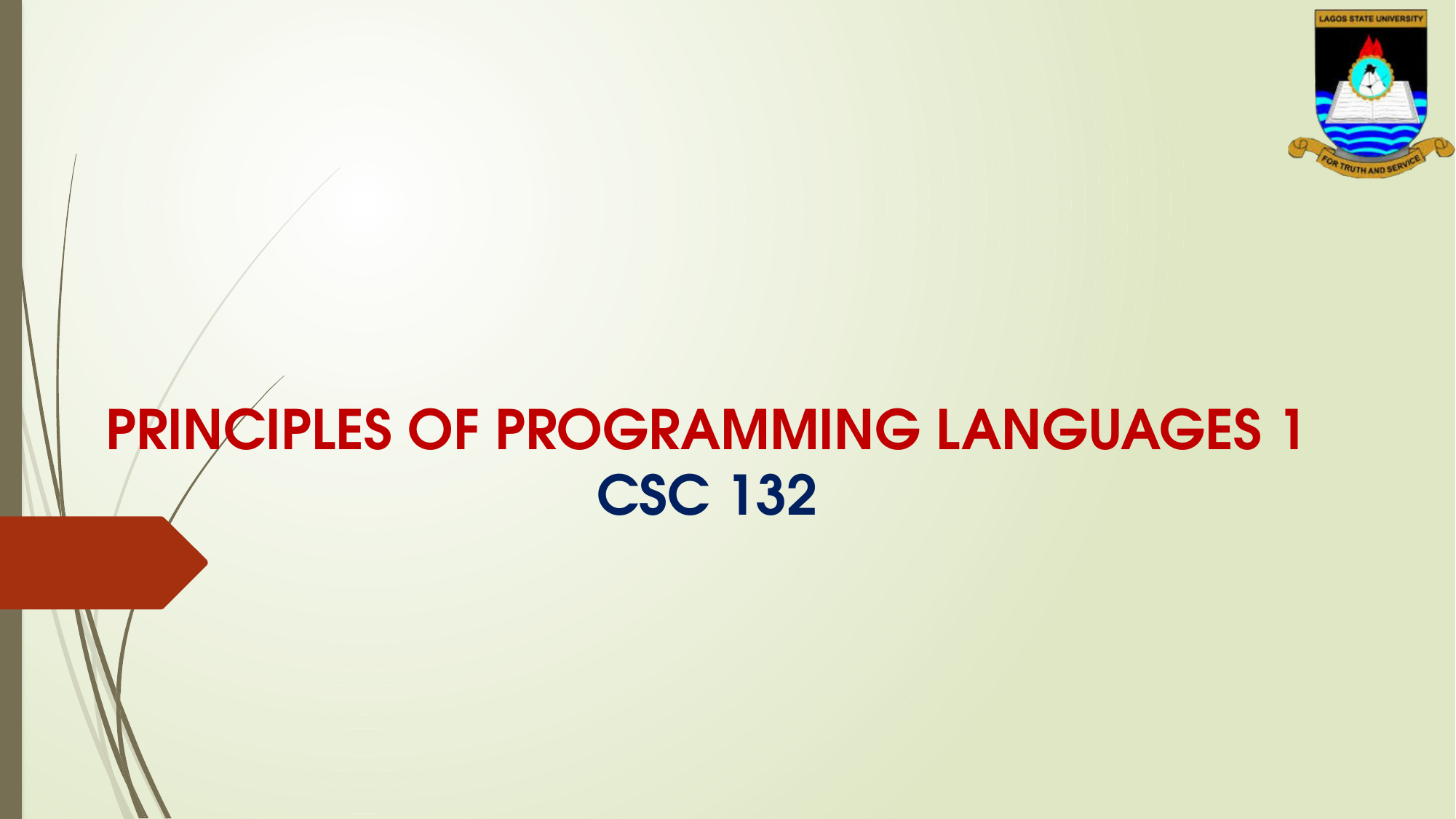

# PRINCIPLES OF PROGRAMMING LANGUAGES 1 CSC 132